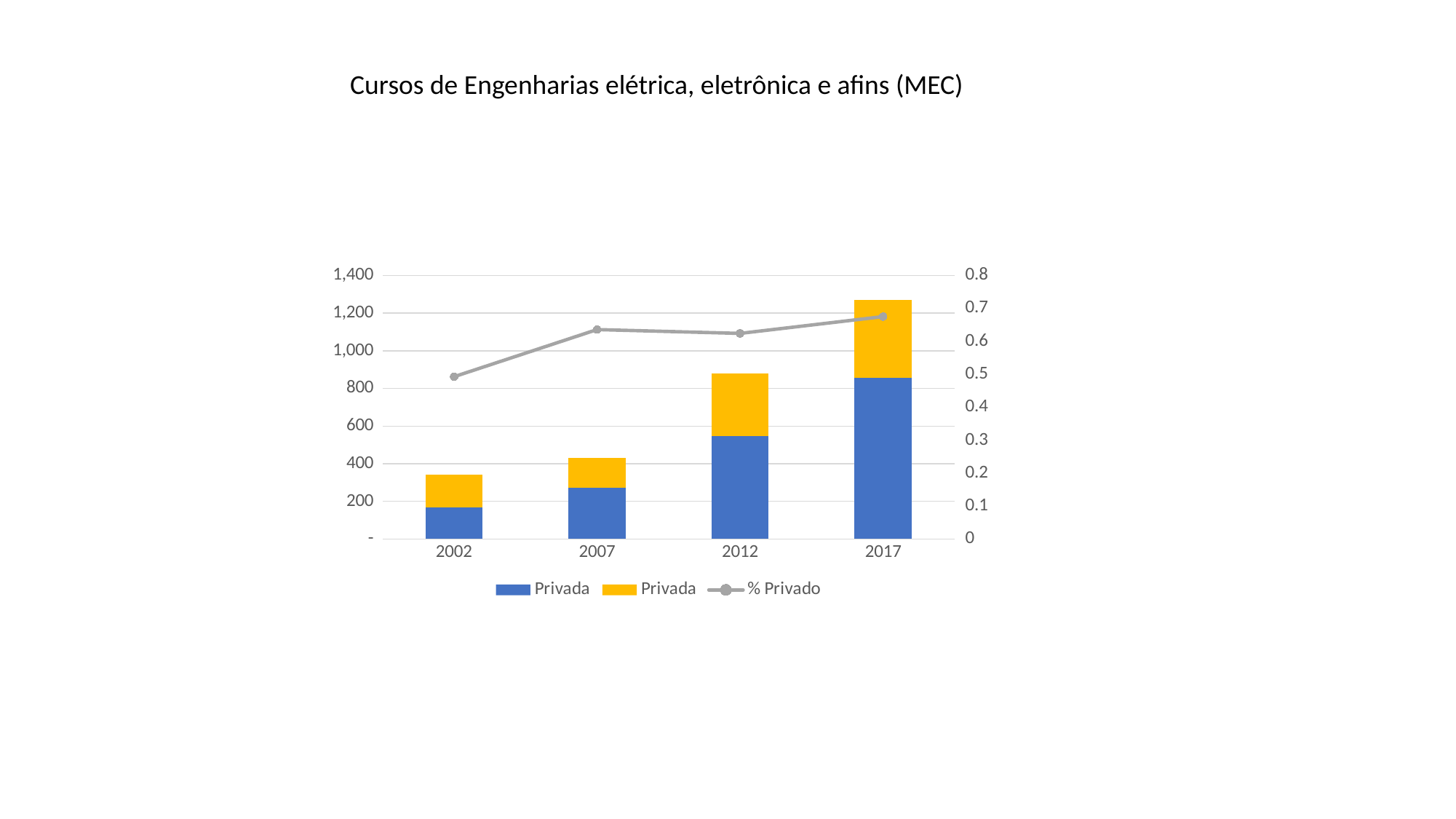

Cursos de Engenharias elétrica, eletrônica e afins (MEC)

### Chart

| Category | Privada | Privada |  |
|---|---|---|---|
| 2002 | 169.0 | 174.0 | 0.49271137026239065 |
| 2007 | 274.0 | 157.0 | 0.6357308584686775 |
| 2012 | 548.0 | 330.0 | 0.6241457858769932 |
| 2017 | 858.0 | 413.0 | 0.6750590086546027 |